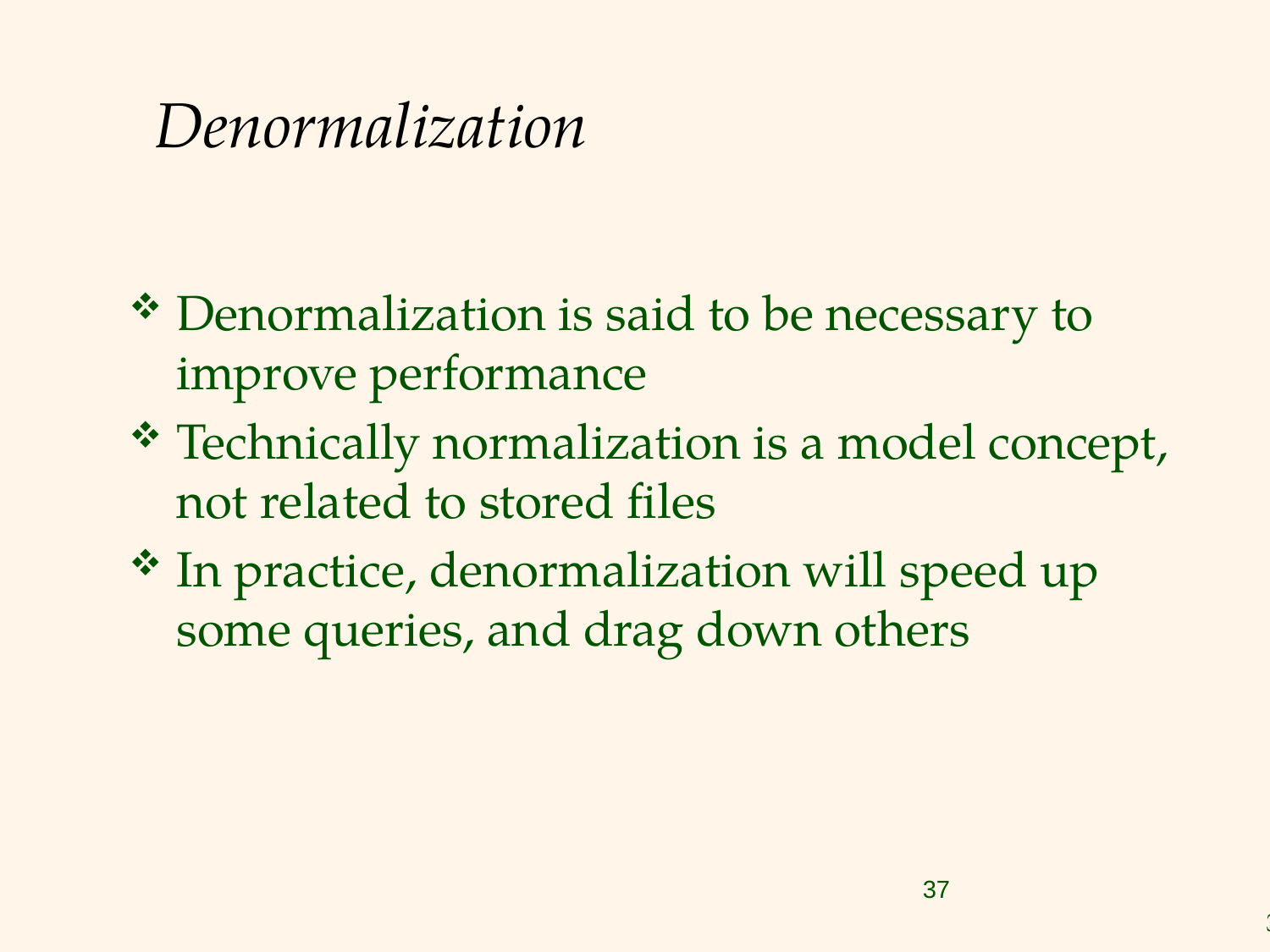

# Denormalization
Denormalization is said to be necessary to improve performance
Technically normalization is a model concept, not related to stored files
In practice, denormalization will speed up some queries, and drag down others
37